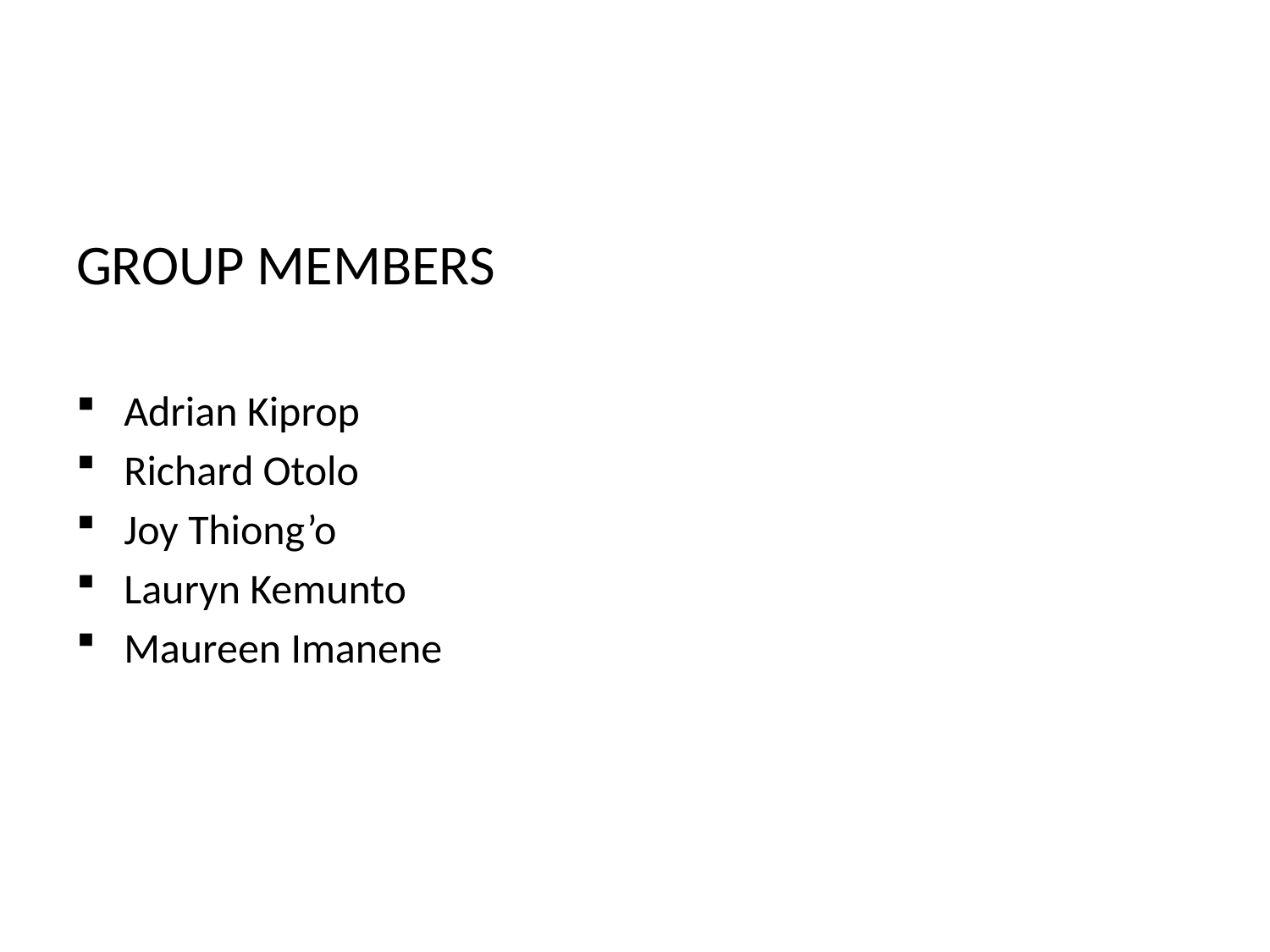

#
GROUP MEMBERS

Adrian Kiprop
Richard Otolo
Joy Thiong’o
Lauryn Kemunto
Maureen Imanene